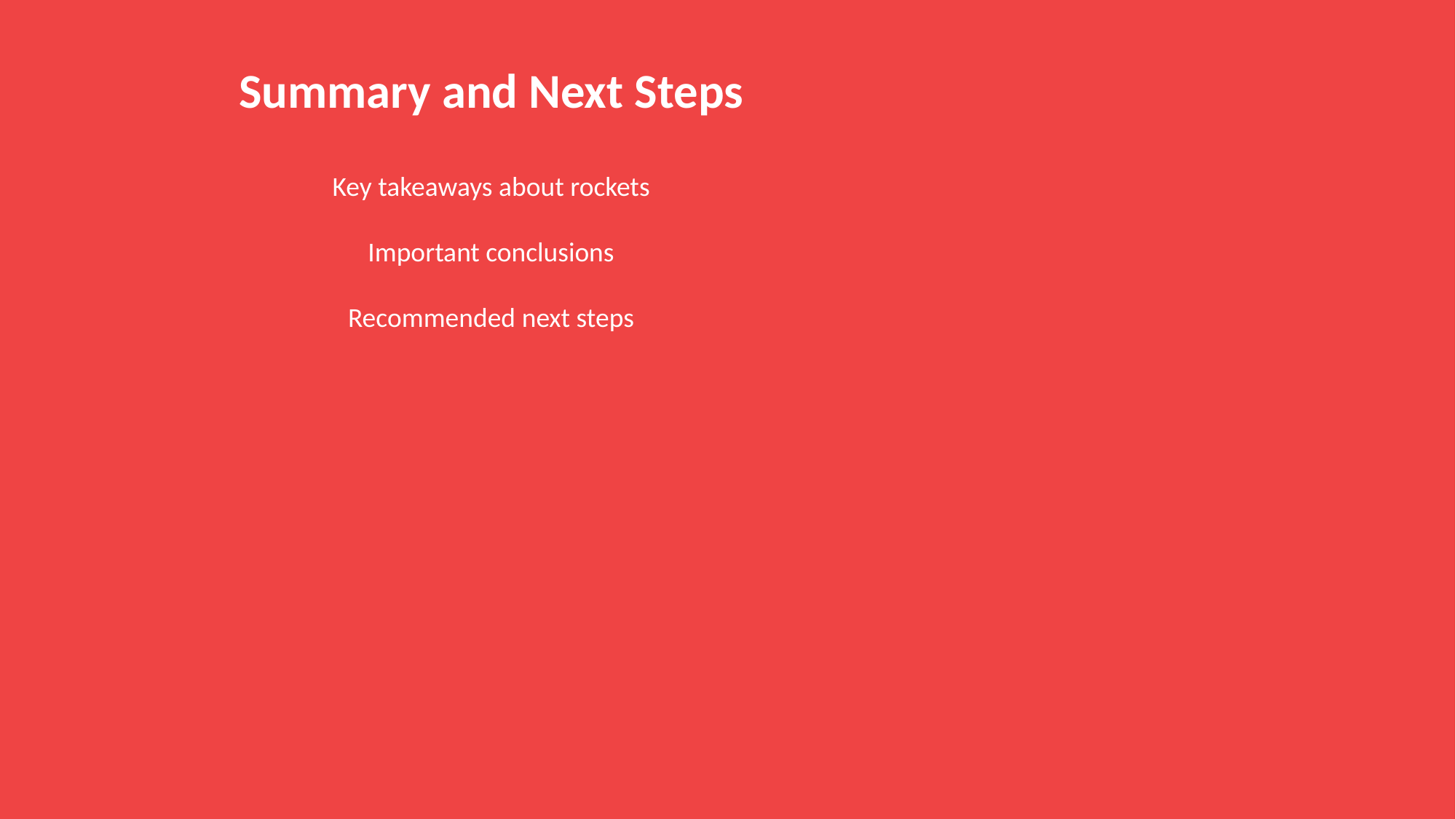

Summary and Next Steps
Key takeaways about rockets
Important conclusions
Recommended next steps